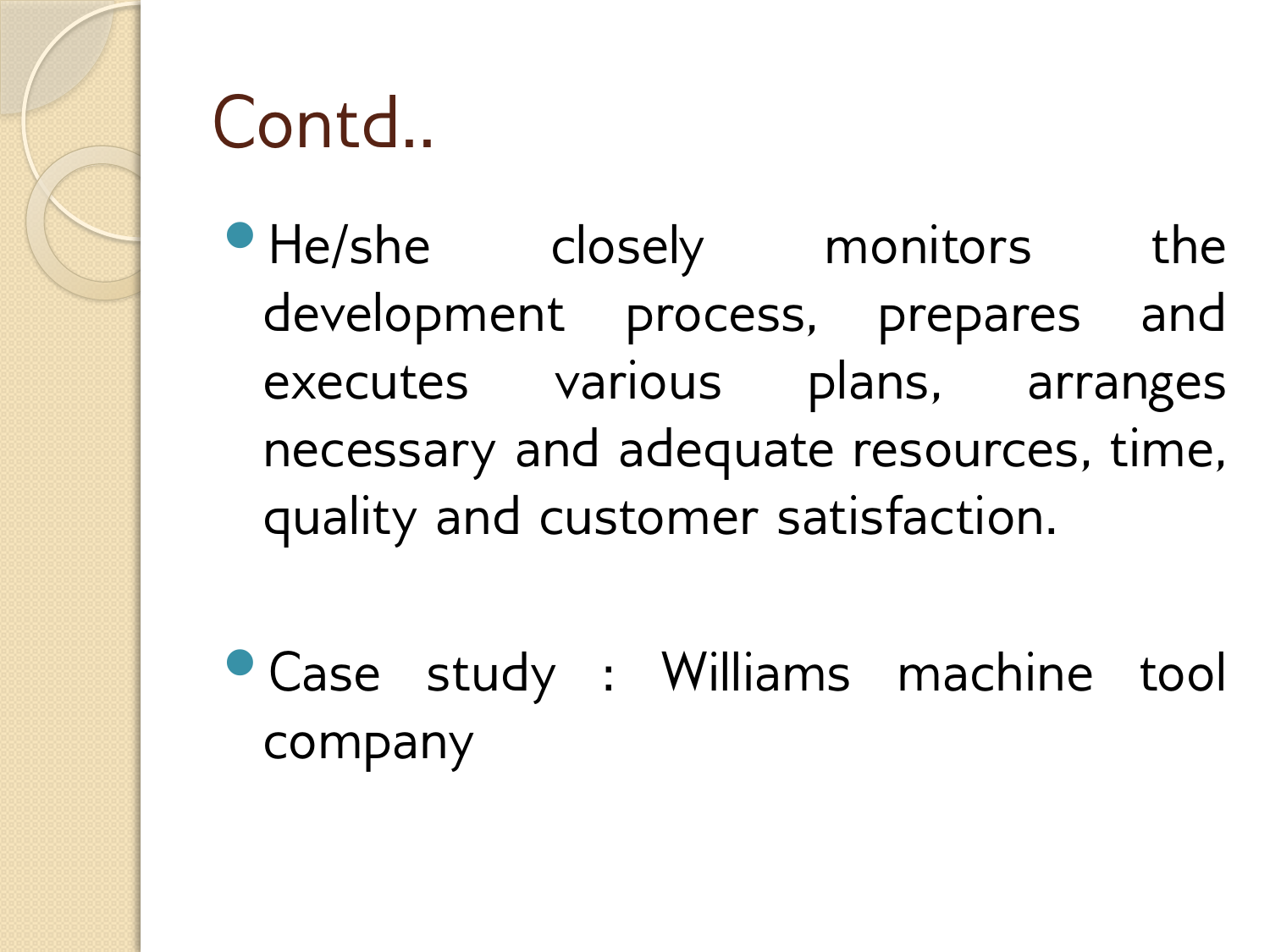

# Contd..
He/she closely monitors the development process, prepares and executes various plans, arranges necessary and adequate resources, time, quality and customer satisfaction.

Case study : Williams machine tool company